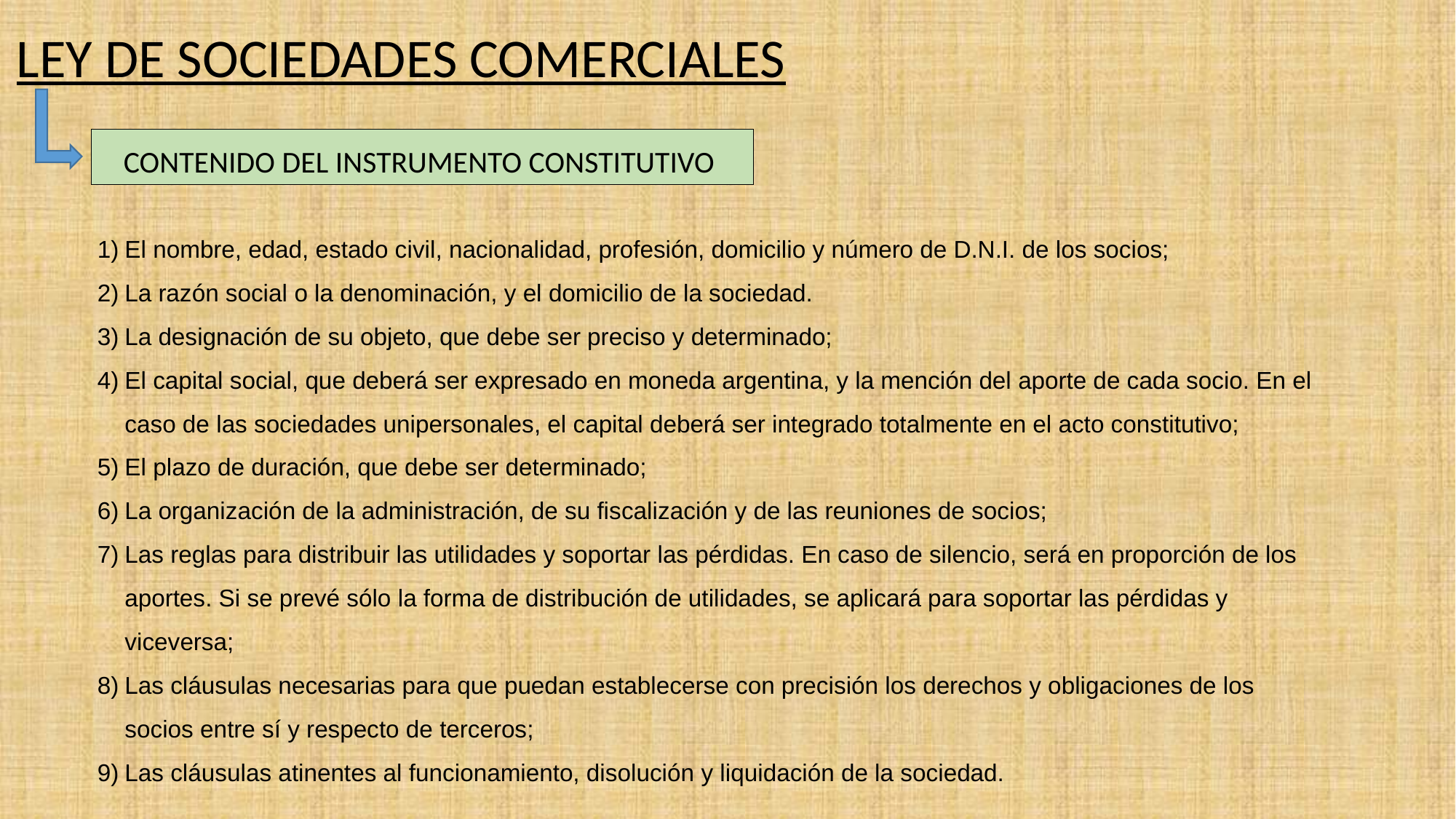

LEY DE SOCIEDADES COMERCIALES

CONTENIDO DEL INSTRUMENTO CONSTITUTIVO
El nombre, edad, estado civil, nacionalidad, profesión, domicilio y número de D.N.I. de los socios;
La razón social o la denominación, y el domicilio de la sociedad.
La designación de su objeto, que debe ser preciso y determinado;
El capital social, que deberá ser expresado en moneda argentina, y la mención del aporte de cada socio. En el caso de las sociedades unipersonales, el capital deberá ser integrado totalmente en el acto constitutivo;
El plazo de duración, que debe ser determinado;
La organización de la administración, de su fiscalización y de las reuniones de socios;
Las reglas para distribuir las utilidades y soportar las pérdidas. En caso de silencio, será en proporción de los aportes. Si se prevé sólo la forma de distribución de utilidades, se aplicará para soportar las pérdidas y viceversa;
Las cláusulas necesarias para que puedan establecerse con precisión los derechos y obligaciones de los socios entre sí y respecto de terceros;
Las cláusulas atinentes al funcionamiento, disolución y liquidación de la sociedad.